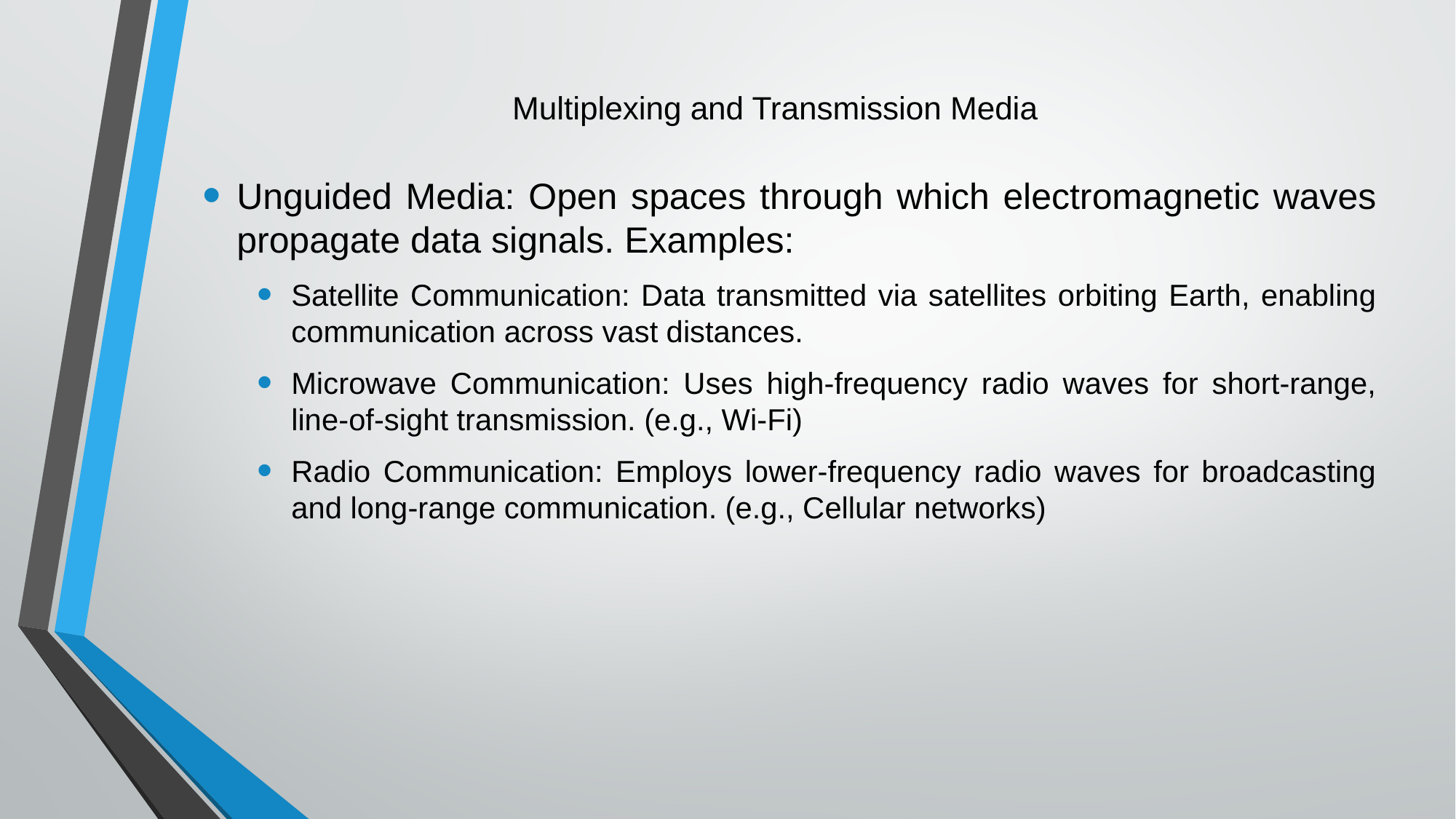

# Multiplexing and Transmission Media
Unguided Media: Open spaces through which electromagnetic waves propagate data signals. Examples:
Satellite Communication: Data transmitted via satellites orbiting Earth, enabling communication across vast distances.
Microwave Communication: Uses high-frequency radio waves for short-range, line-of-sight transmission. (e.g., Wi-Fi)
Radio Communication: Employs lower-frequency radio waves for broadcasting and long-range communication. (e.g., Cellular networks)